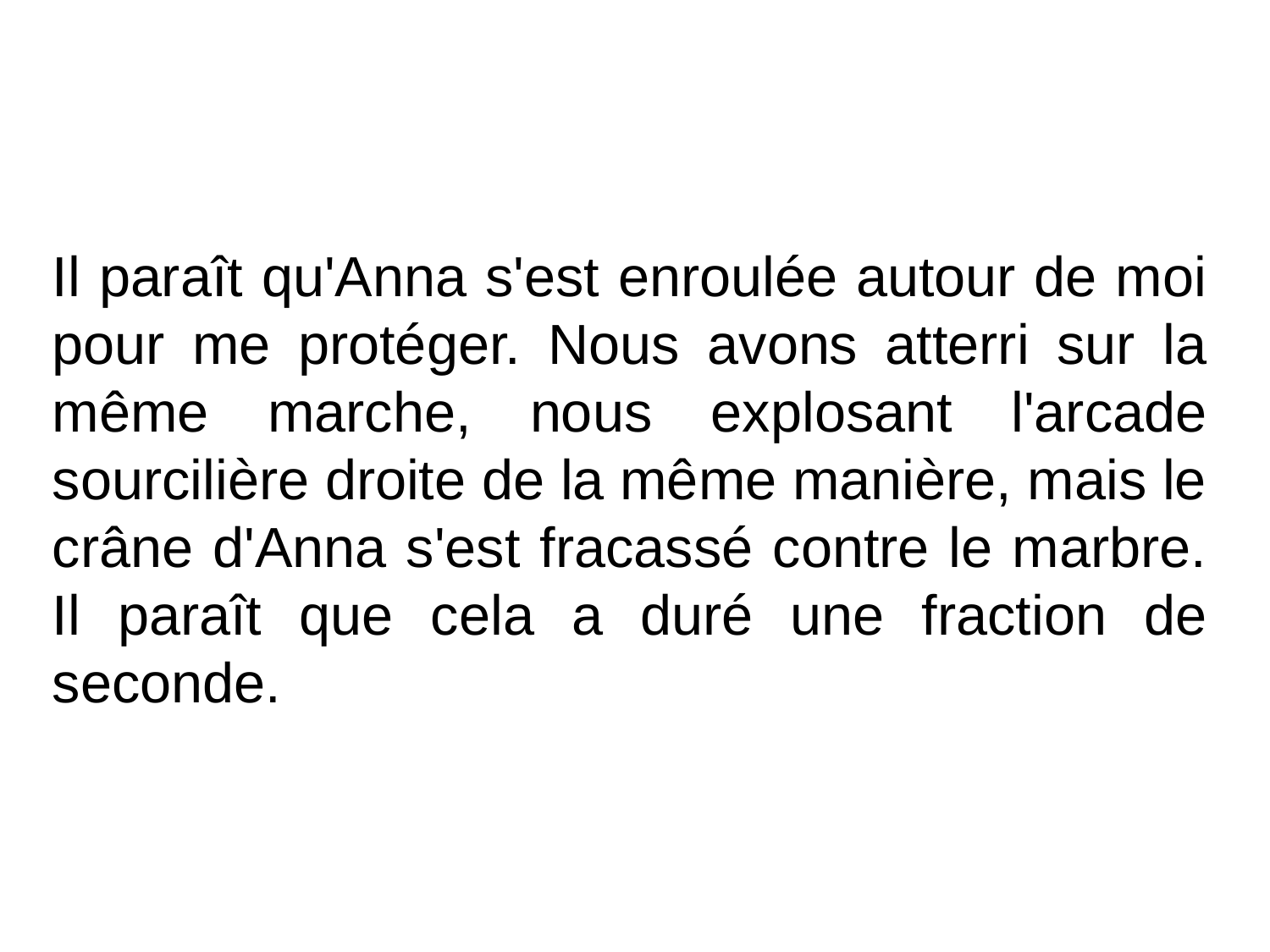

Il paraît qu'Anna s'est enroulée autour de moi pour me protéger. Nous avons atterri sur la même marche, nous explosant l'arcade sourcilière droite de la même manière, mais le crâne d'Anna s'est fracassé contre le marbre. Il paraît que cela a duré une fraction de seconde.